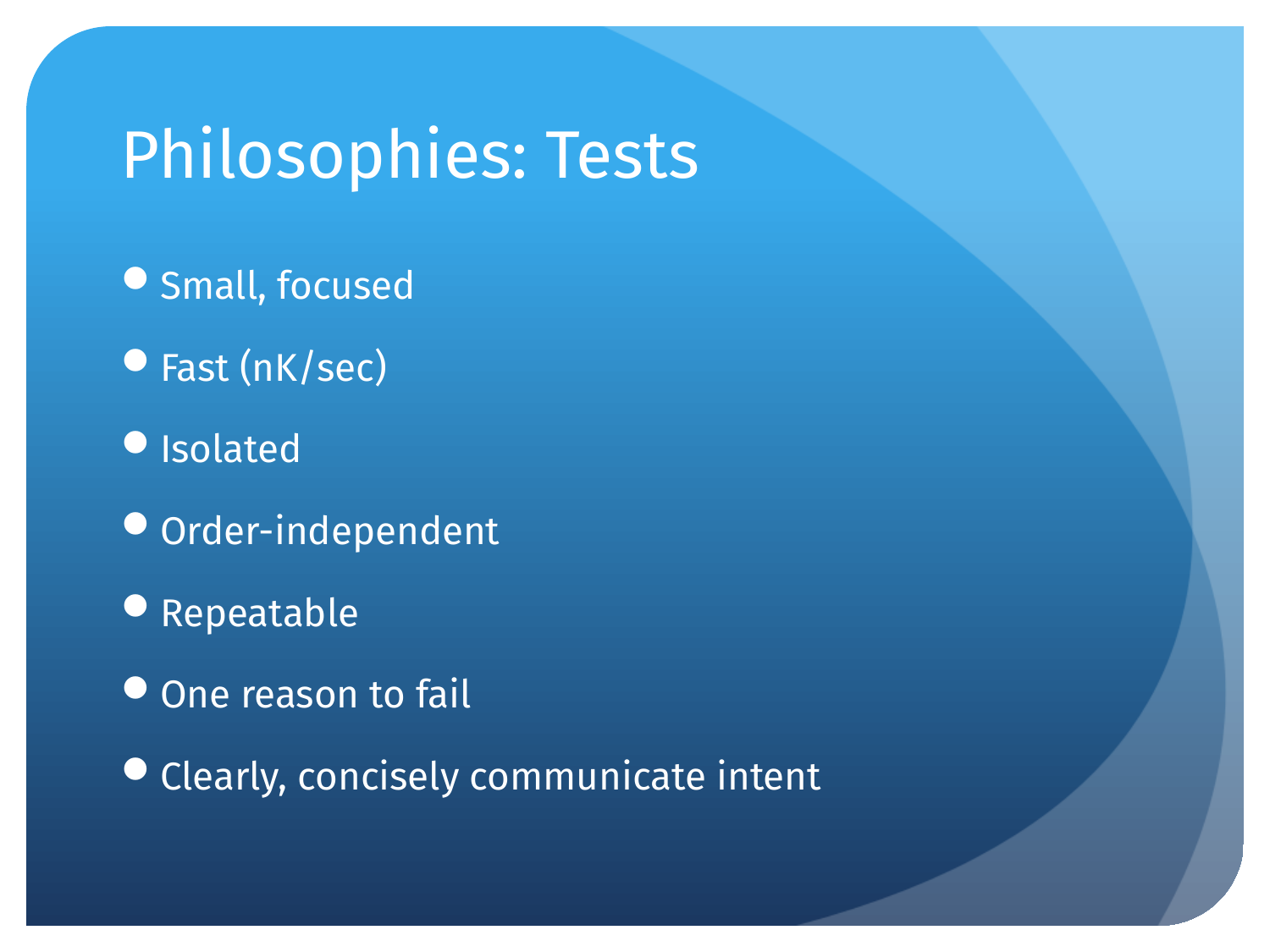

# Philosophies: Tests
Small, focused
Fast (nK/sec)
Isolated
Order-independent
Repeatable
One reason to fail
Clearly, concisely communicate intent